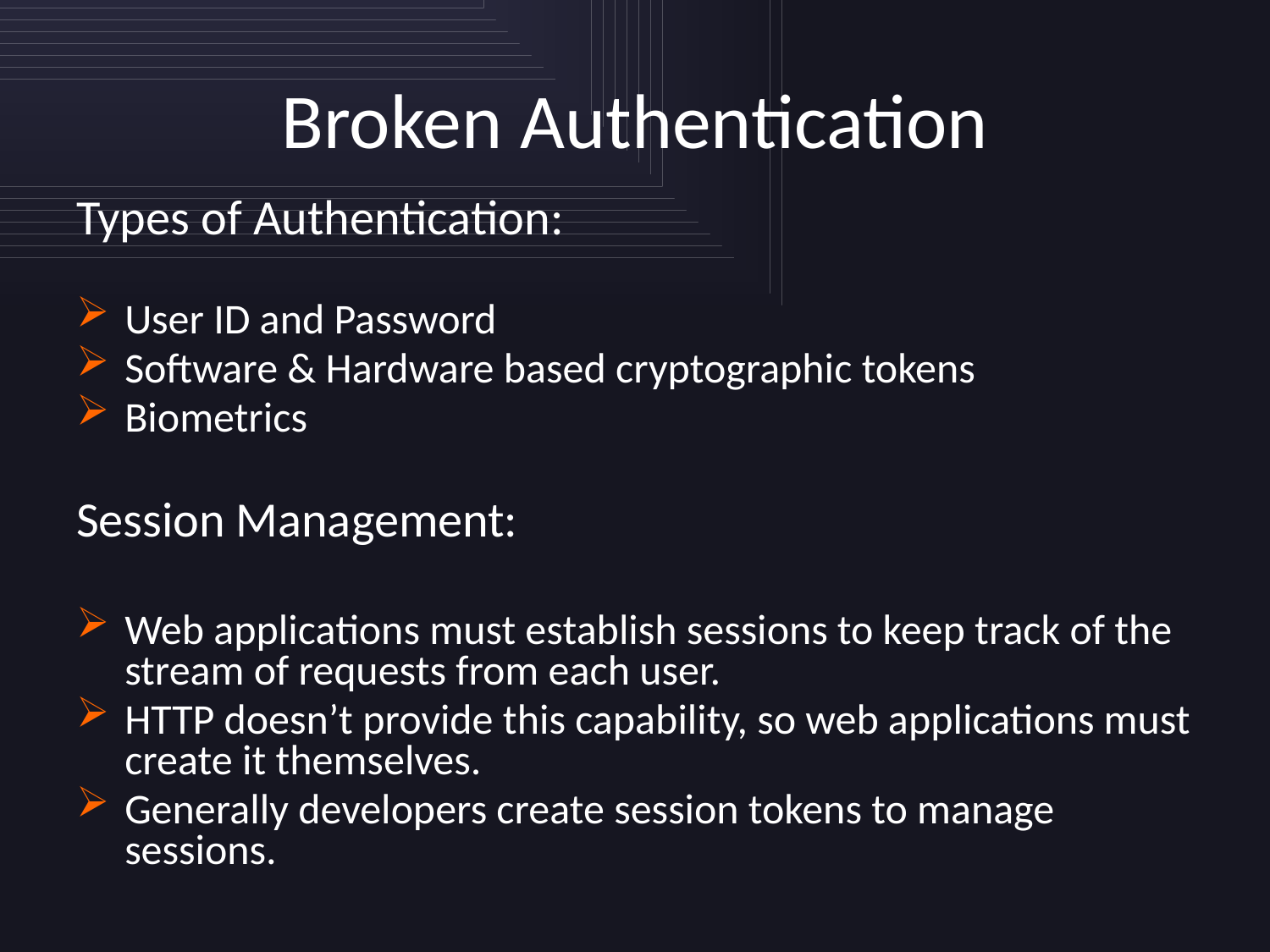

# Broken Authentication
Types of Authentication:

User ID and Password
Software & Hardware based cryptographic tokens
Biometrics

Session Management:

Web applications must establish sessions to keep track of the stream of requests from each user.
HTTP doesn’t provide this capability, so web applications must create it themselves.
Generally developers create session tokens to manage sessions.